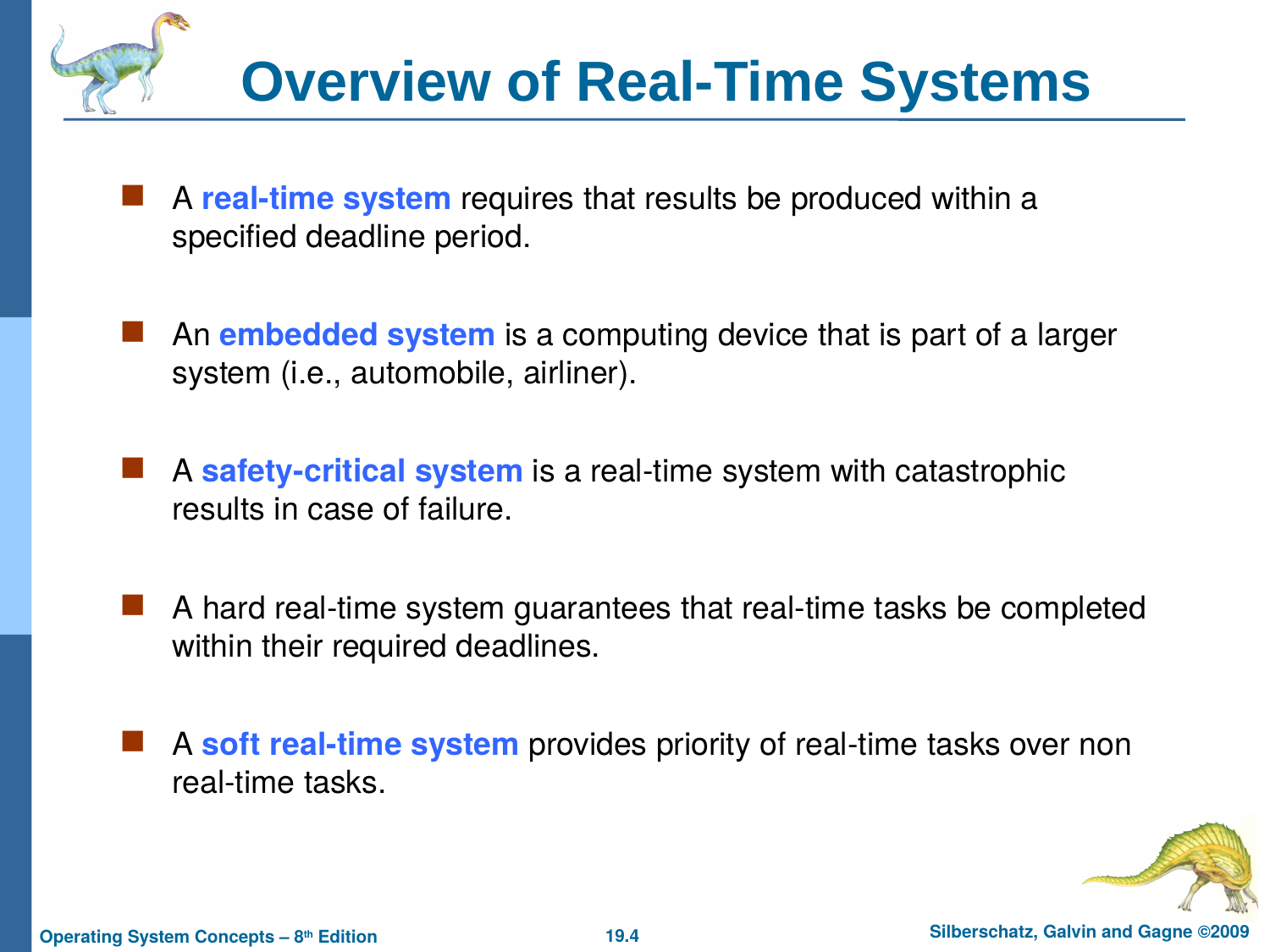

# Overview of Real-Time Systems
A real-time system requires that results be produced within a specified deadline period.

An embedded system is a computing device that is part of a larger system (i.e., automobile, airliner).

A safety-critical system is a real-time system with catastrophic results in case of failure.

A hard real-time system guarantees that real-time tasks be completed within their required deadlines.

A soft real-time system provides priority of real-time tasks over non real-time tasks.